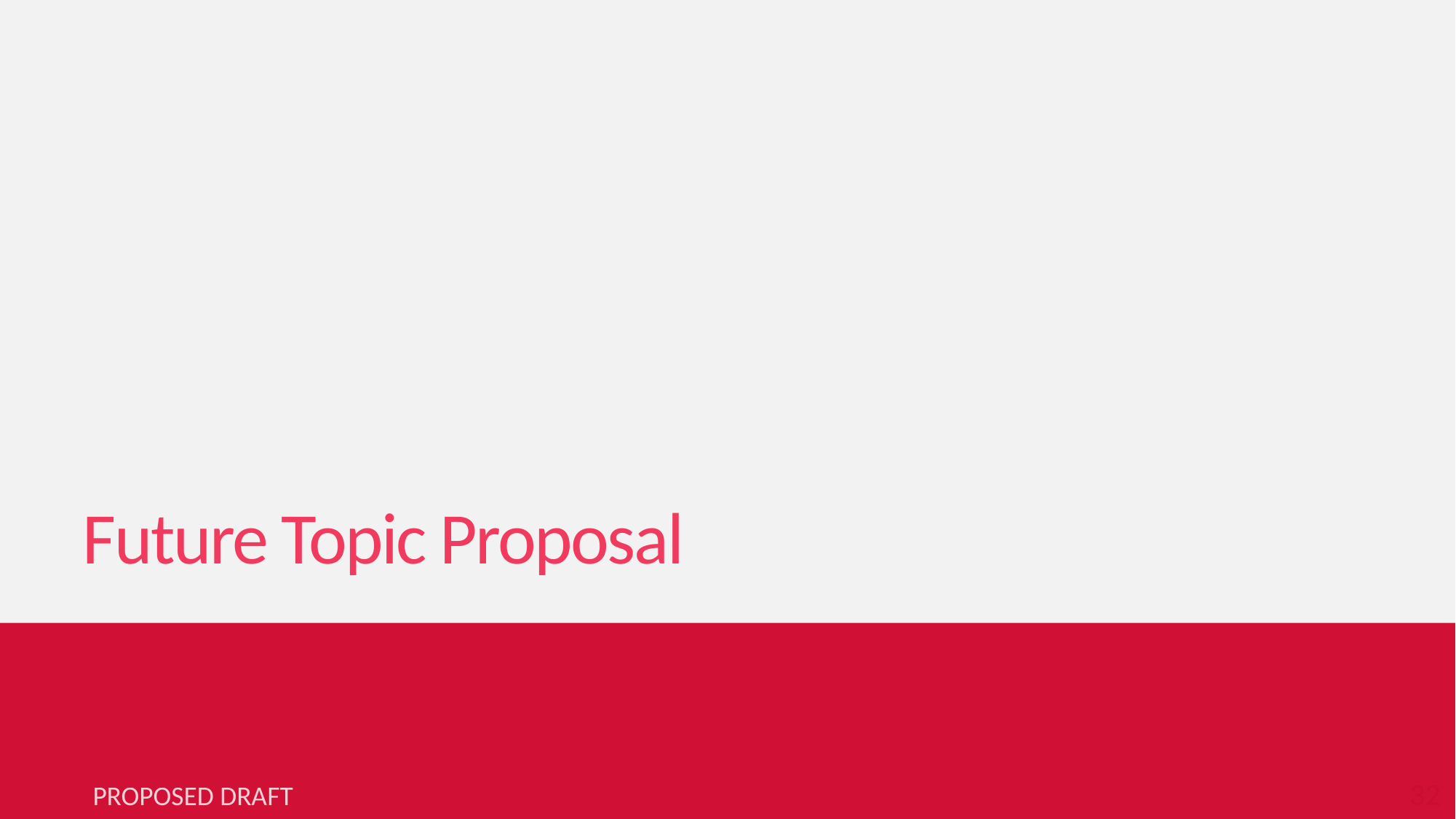

# Future Topic Proposal

32
PROPOSED DRAFT